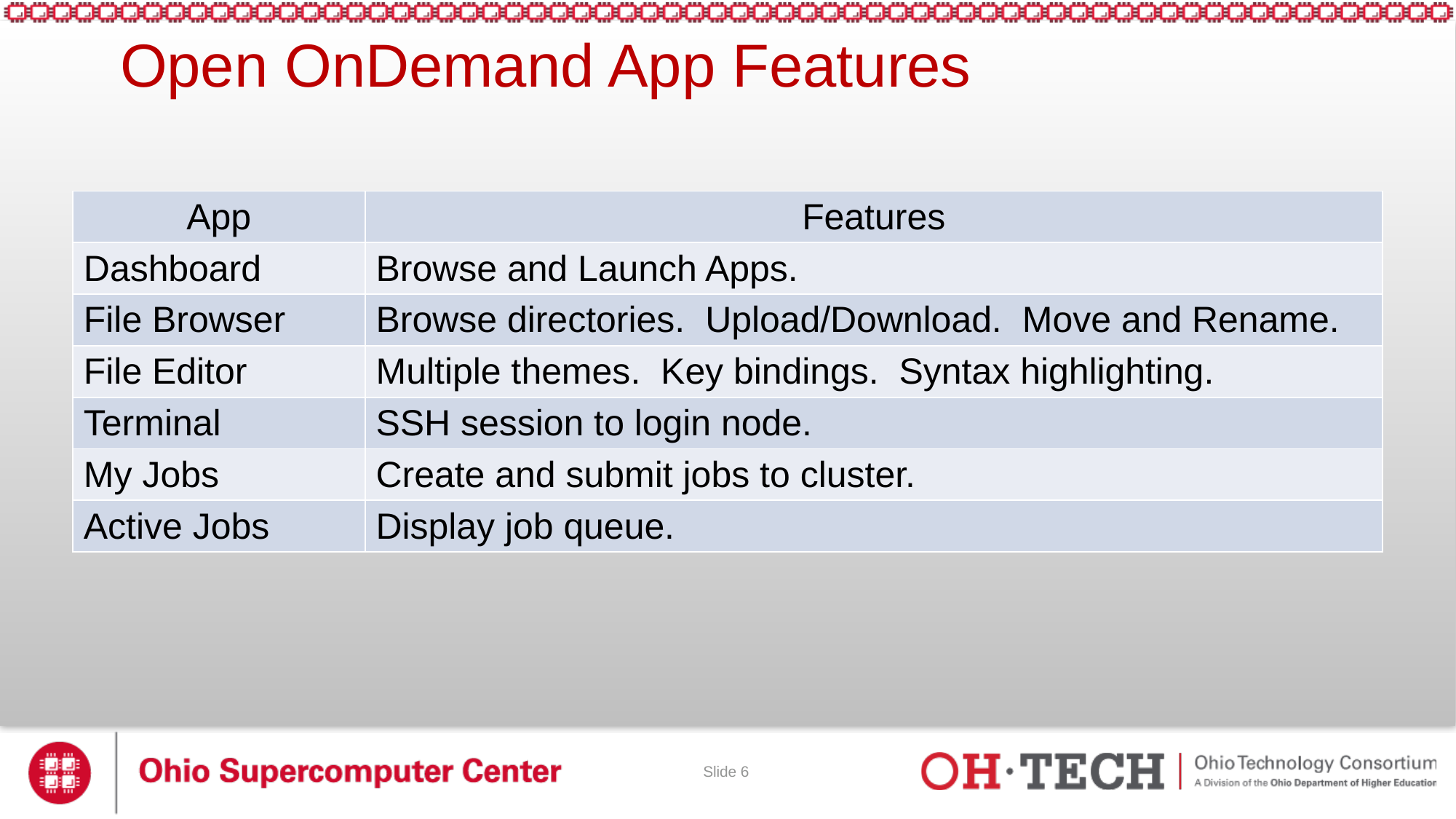

# Open OnDemand App Features
| App | Features |
| --- | --- |
| Dashboard | Browse and Launch Apps. |
| File Browser | Browse directories. Upload/Download. Move and Rename. |
| File Editor | Multiple themes. Key bindings. Syntax highlighting. |
| Terminal | SSH session to login node. |
| My Jobs | Create and submit jobs to cluster. |
| Active Jobs | Display job queue. |